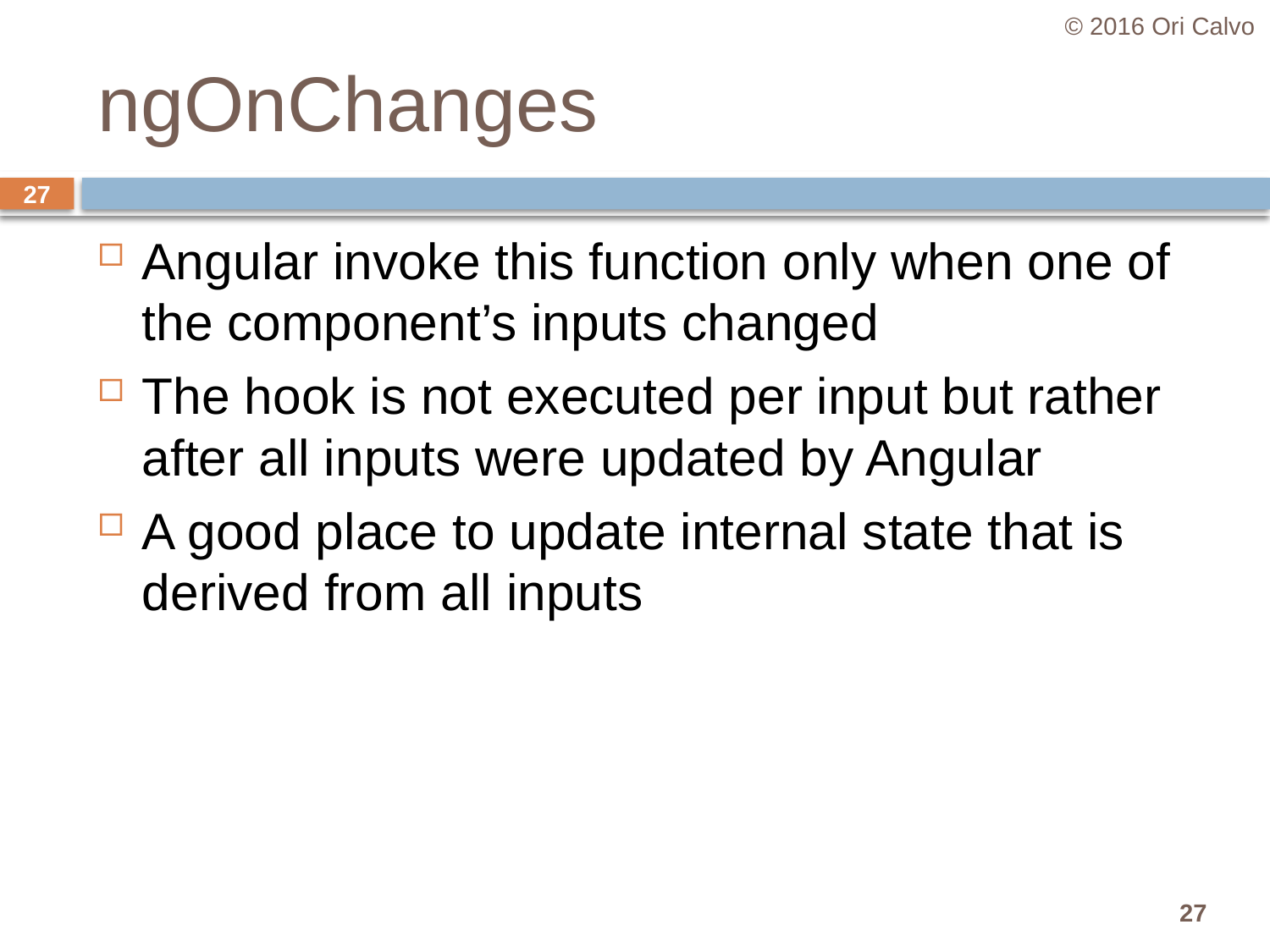

© 2016 Ori Calvo
# ngOnChanges
27
Angular invoke this function only when one of the component’s inputs changed
The hook is not executed per input but rather after all inputs were updated by Angular
A good place to update internal state that is derived from all inputs